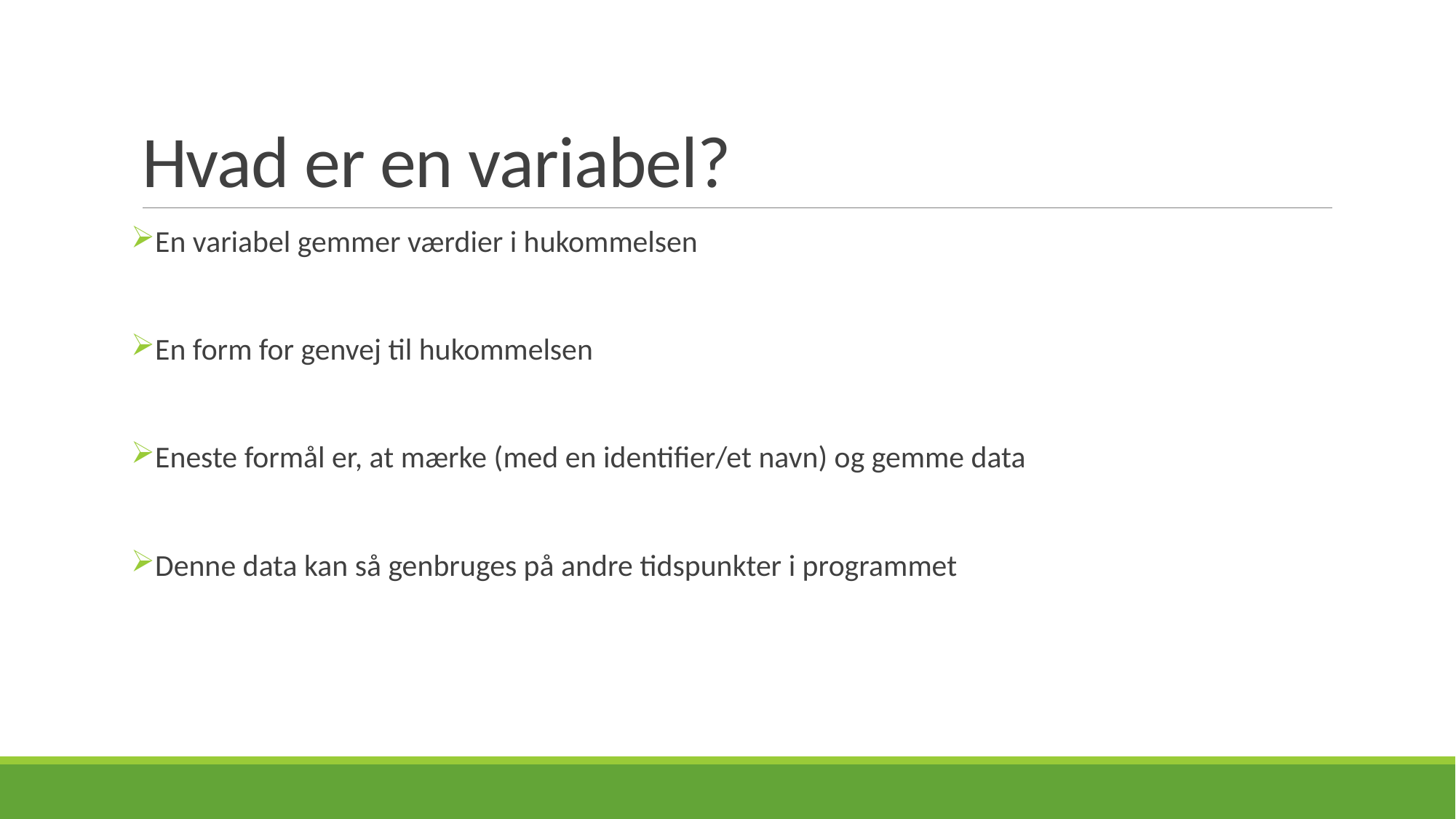

# Hvad er en variabel?
En variabel gemmer værdier i hukommelsen

En form for genvej til hukommelsen

Eneste formål er, at mærke (med en identifier/et navn) og gemme data

Denne data kan så genbruges på andre tidspunkter i programmet